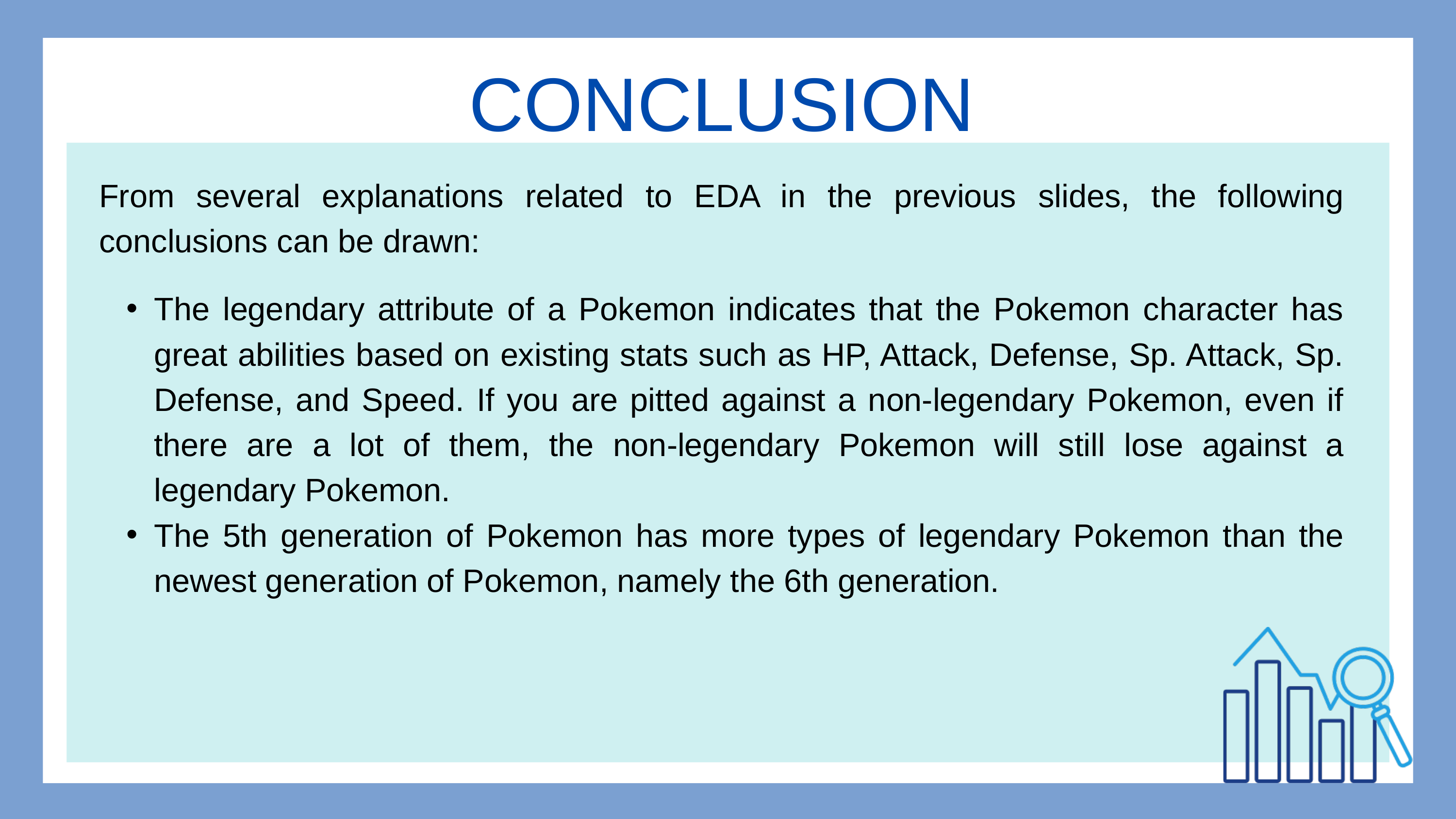

CONCLUSION

From several explanations related to EDA in the previous slides, the following conclusions can be drawn:
The legendary attribute of a Pokemon indicates that the Pokemon character has great abilities based on existing stats such as HP, Attack, Defense, Sp. Attack, Sp. Defense, and Speed. If you are pitted against a non-legendary Pokemon, even if there are a lot of them, the non-legendary Pokemon will still lose against a legendary Pokemon.
The 5th generation of Pokemon has more types of legendary Pokemon than the newest generation of Pokemon, namely the 6th generation.